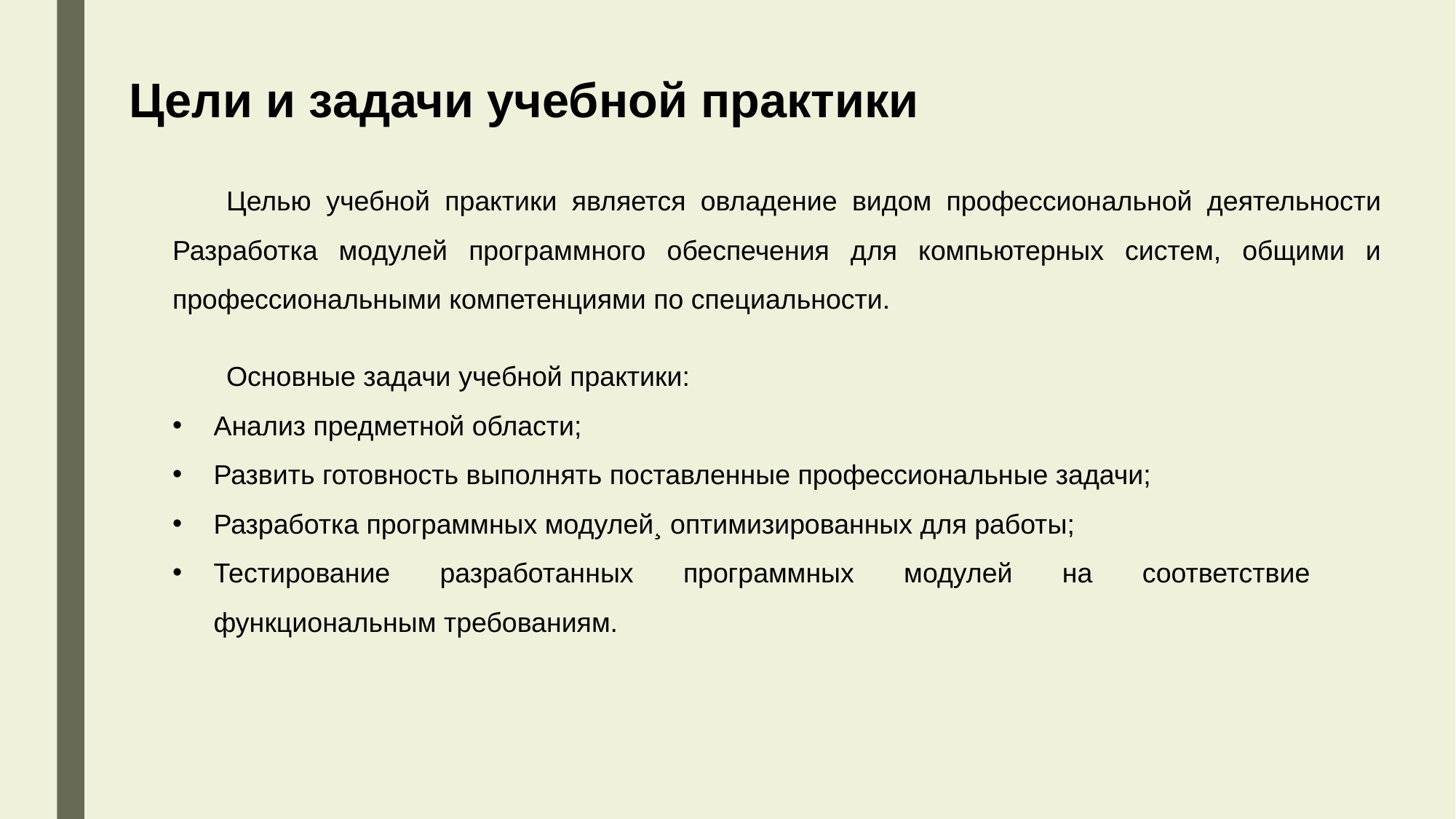

Цели и задачи учебной практики
Целью учебной практики является овладение видом профессиональной деятельности Разработка модулей программного обеспечения для компьютерных систем, общими и профессиональными компетенциями по специальности.
Основные задачи учебной практики:
Анализ предметной области;
Развить готовность выполнять поставленные профессиональные задачи;
Разработка программных модулей¸ оптимизированных для работы;
Тестирование разработанных программных модулей на соответствие функциональным требованиям.